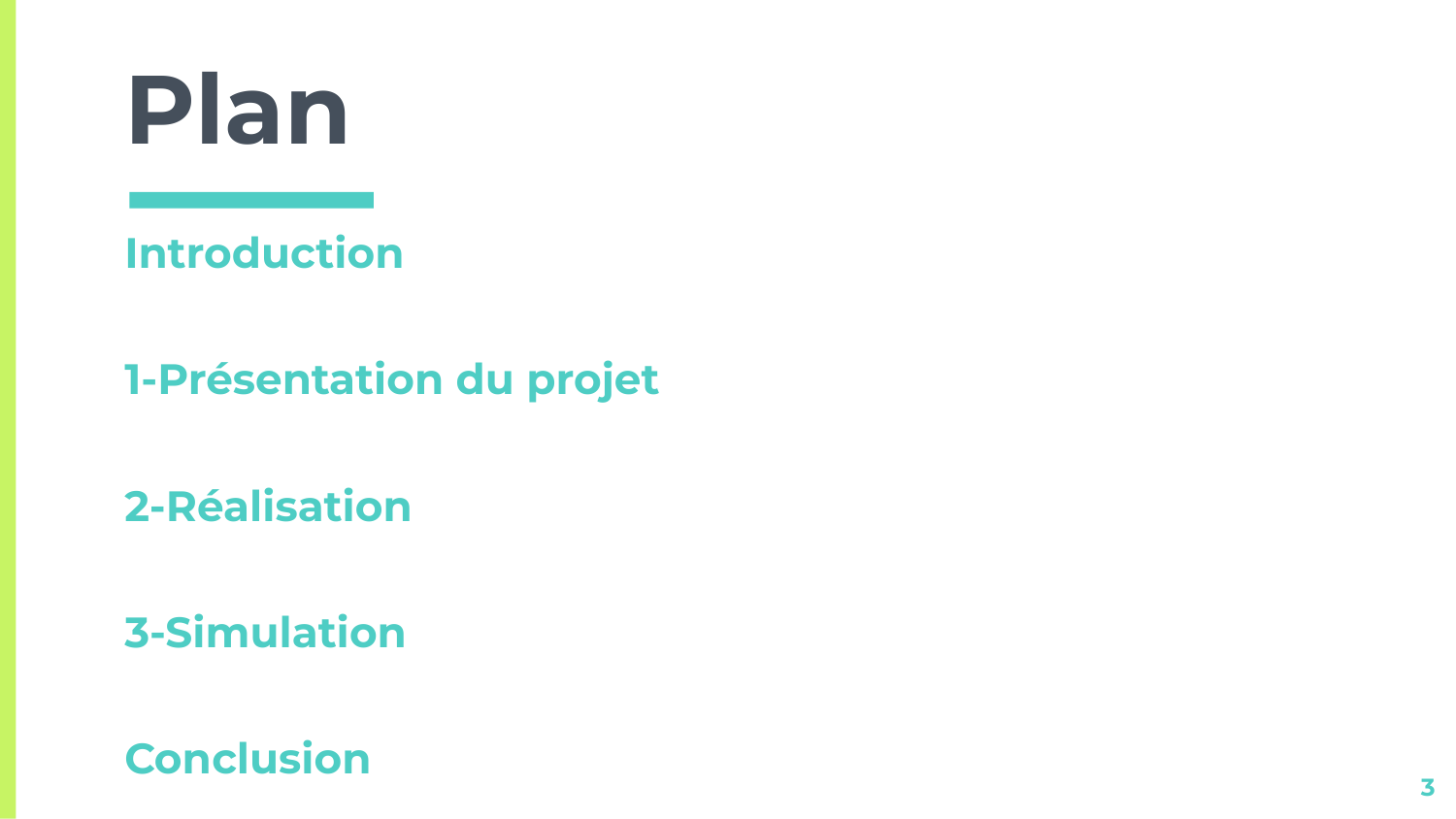

# Plan
Introduction

1-Présentation du projet

2-Réalisation

3-Simulation

Conclusion

3